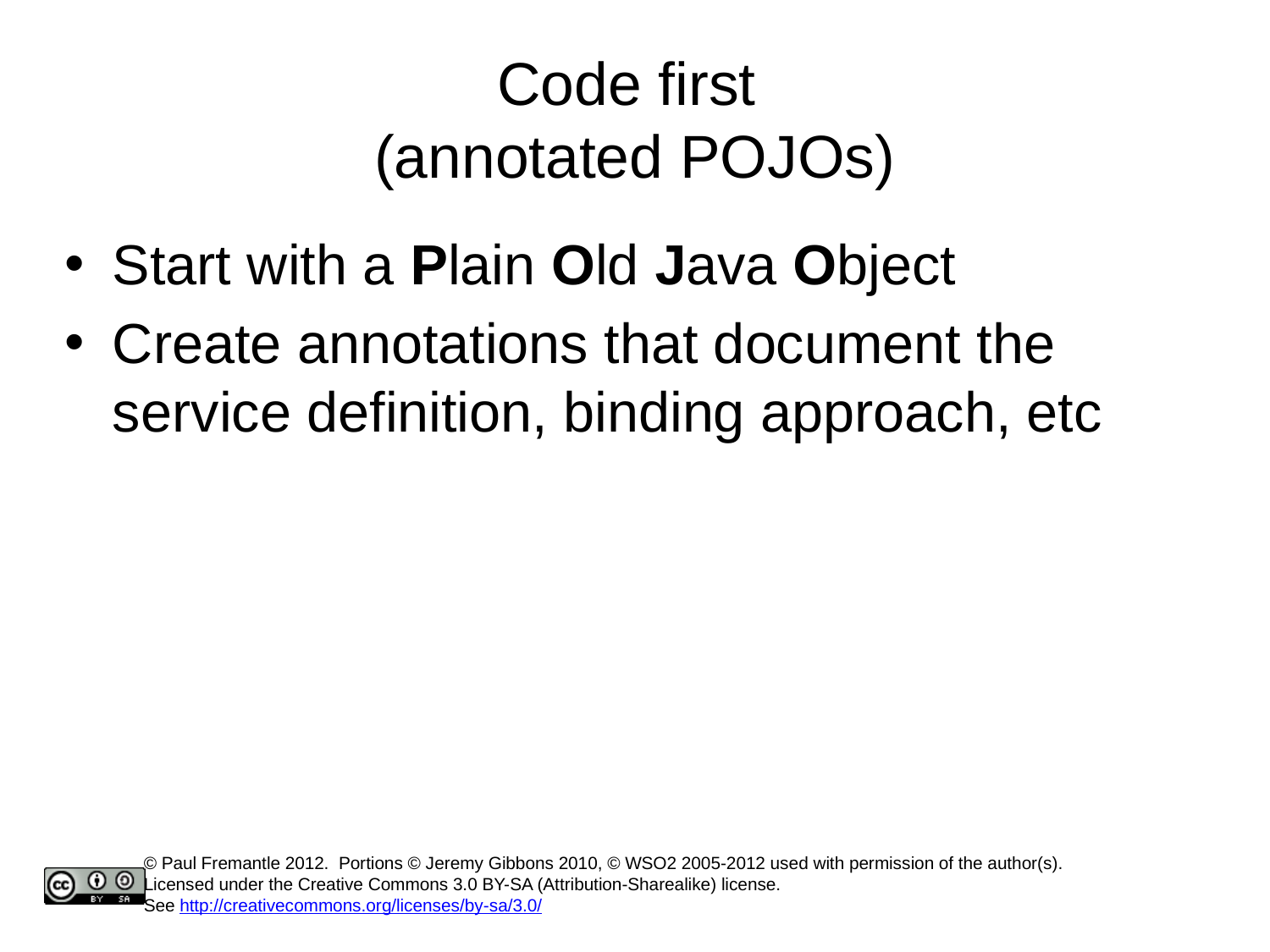

# Code first (annotated POJOs)
Start with a Plain Old Java Object
Create annotations that document the service definition, binding approach, etc